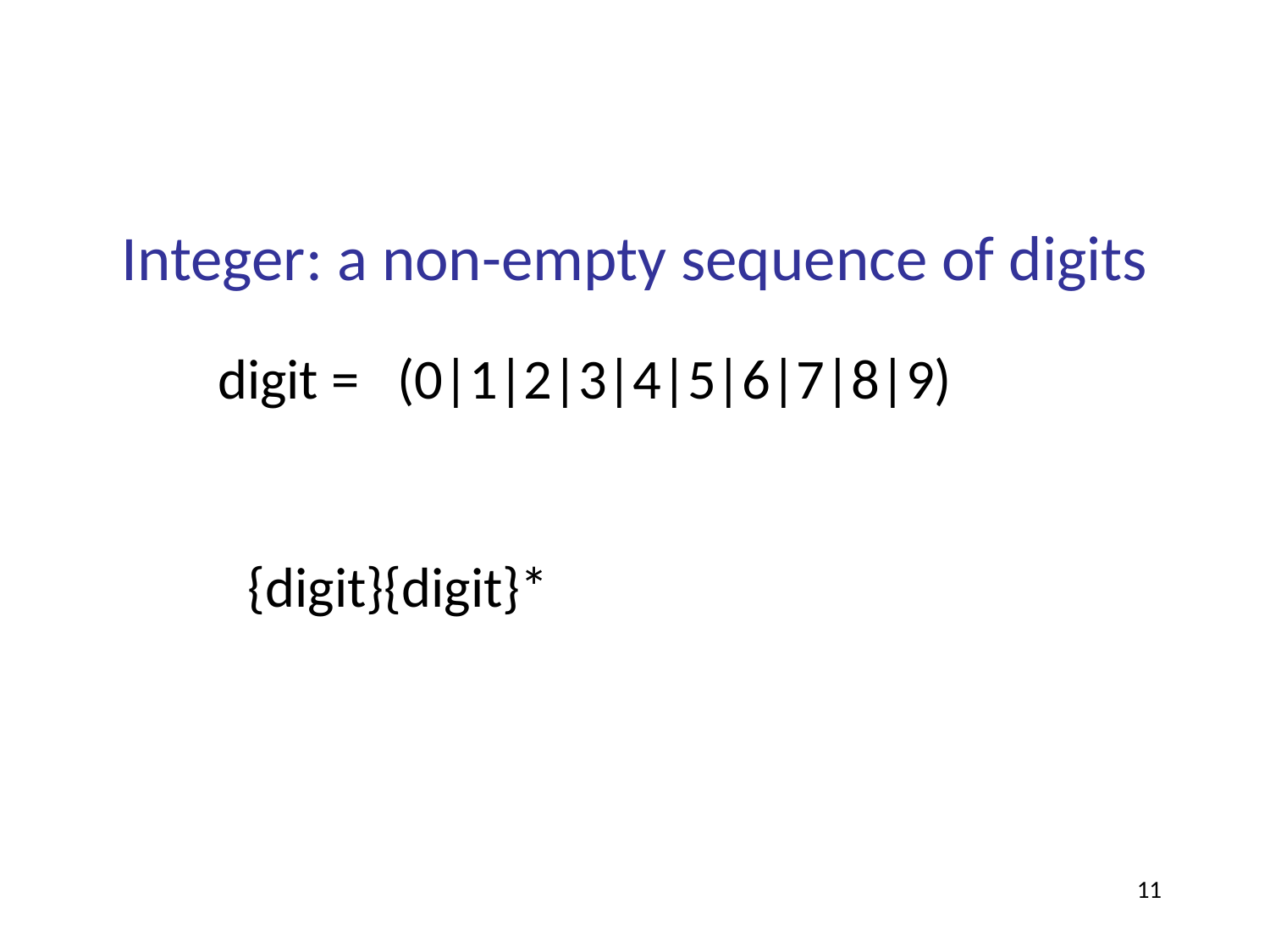

Integer: a non-empty sequence of digits
digit =
(0|1|2|3|4|5|6|7|8|9)
{digit}{digit}*
11